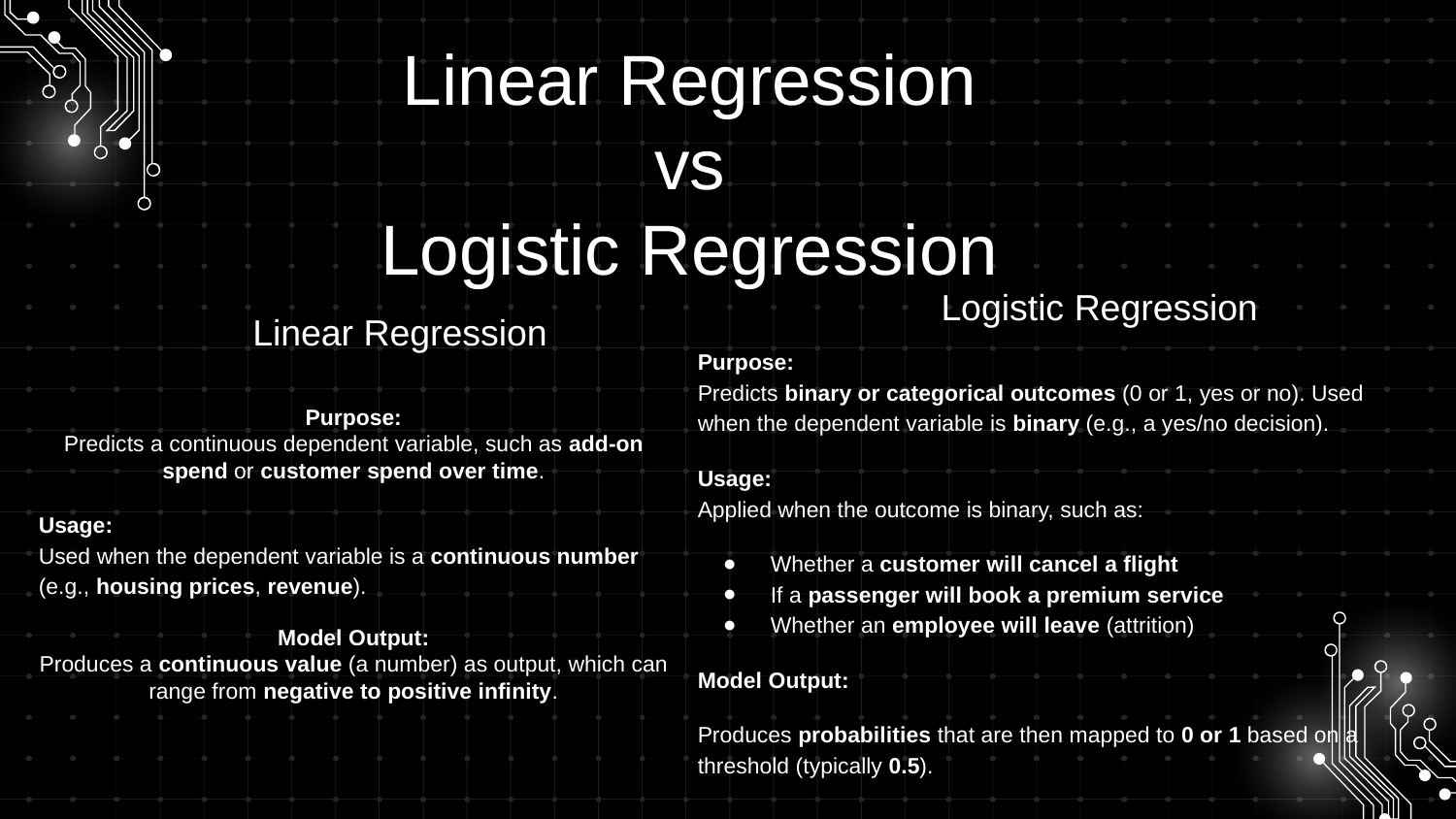

# Linear Regression
vs
Logistic Regression
Linear Regression
Logistic Regression
Purpose:
Predicts binary or categorical outcomes (0 or 1, yes or no). Used when the dependent variable is binary (e.g., a yes/no decision).
Usage:
Applied when the outcome is binary, such as:
Whether a customer will cancel a flight
If a passenger will book a premium service
Whether an employee will leave (attrition)
Model Output:
Produces probabilities that are then mapped to 0 or 1 based on a threshold (typically 0.5).

Purpose:
Predicts a continuous dependent variable, such as add-on spend or customer spend over time.
Usage:
Used when the dependent variable is a continuous number (e.g., housing prices, revenue).
Model Output:
Produces a continuous value (a number) as output, which can range from negative to positive infinity.